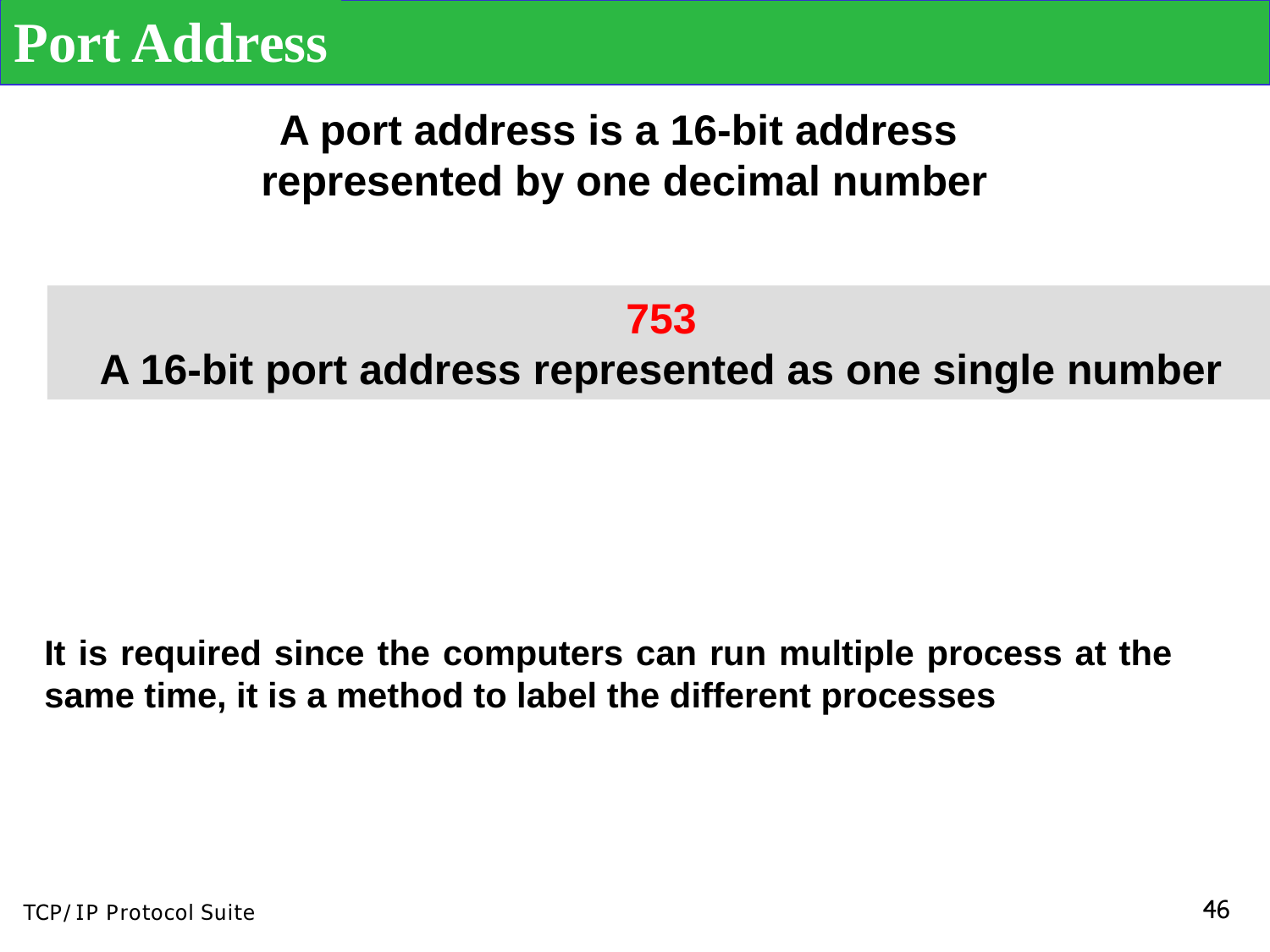

Port Address
A port address is a 16-bit address
represented by one decimal number

753
A 16-bit port address represented as one single number
It is required since the computers can run multiple process at the same time, it is a method to label the different processes
46
TCP/IP Protocol Suite